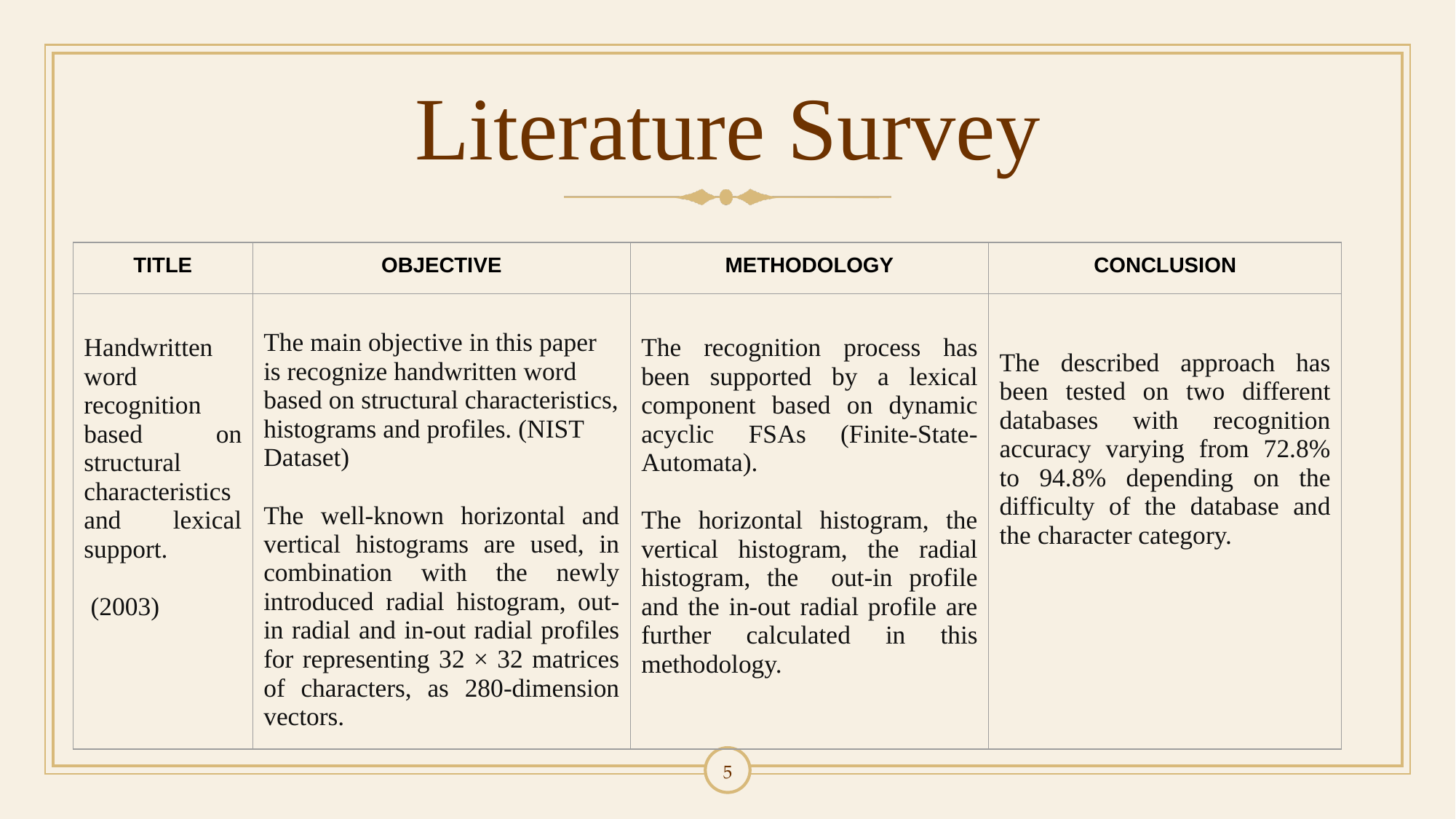

# Literature Survey
| TITLE | OBJECTIVE | METHODOLOGY | CONCLUSION |
| --- | --- | --- | --- |
| Handwritten word recognition based on structural characteristics and lexical support. (2003) | The main objective in this paper is recognize handwritten word based on structural characteristics, histograms and profiles. (NIST Dataset) The well-known horizontal and vertical histograms are used, in combination with the newly introduced radial histogram, out-in radial and in-out radial profiles for representing 32 × 32 matrices of characters, as 280-dimension vectors. | The recognition process has been supported by a lexical component based on dynamic acyclic FSAs (Finite-State-Automata). The horizontal histogram, the vertical histogram, the radial histogram, the out-in profile and the in-out radial profile are further calculated in this methodology. | The described approach has been tested on two different databases with recognition accuracy varying from 72.8% to 94.8% depending on the difficulty of the database and the character category. |
5